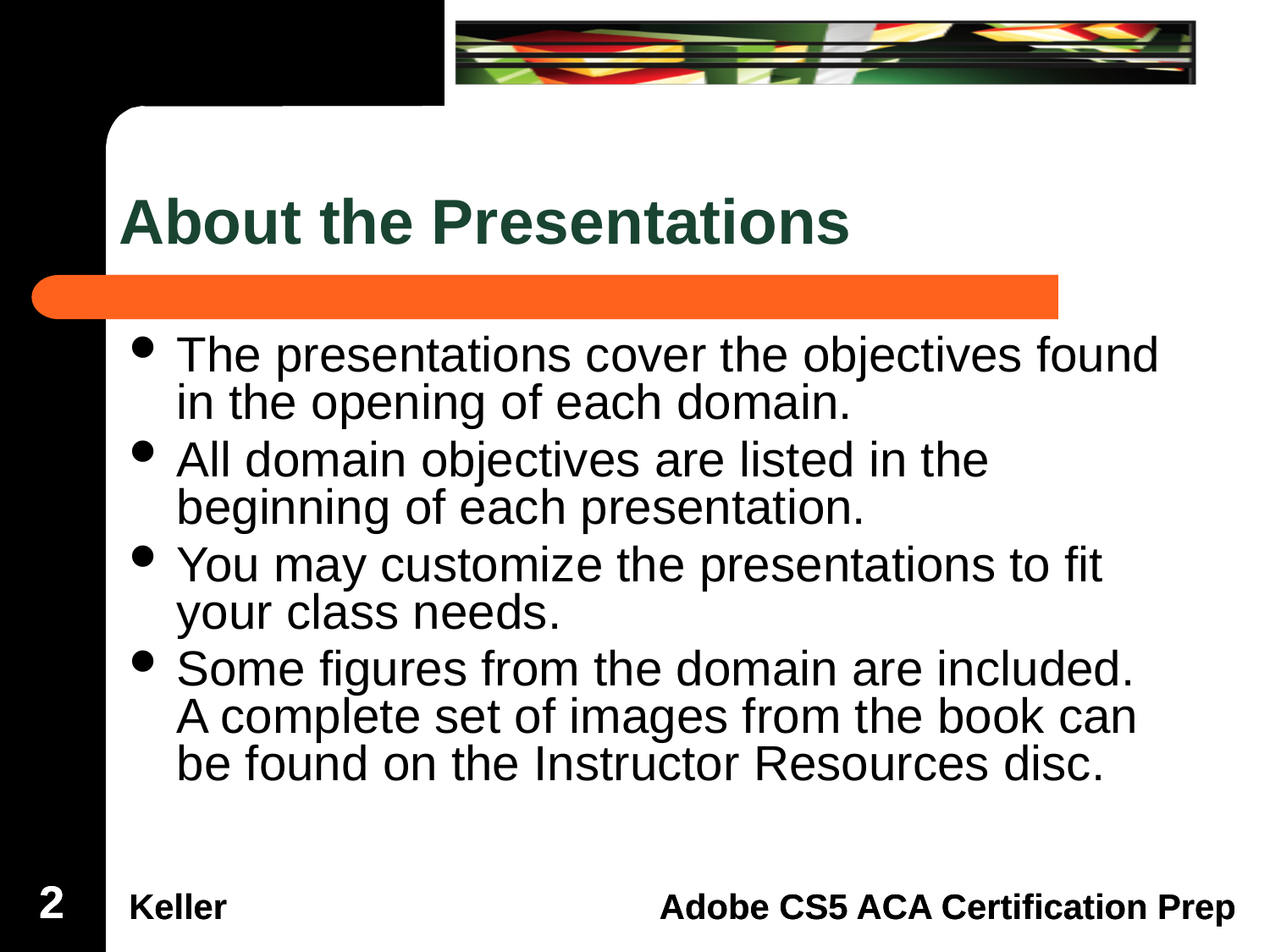

# About the Presentations
The presentations cover the objectives found in the opening of each domain.
All domain objectives are listed in the beginning of each presentation.
You may customize the presentations to fit your class needs.
Some figures from the domain are included. A complete set of images from the book can be found on the Instructor Resources disc.
2
2
2